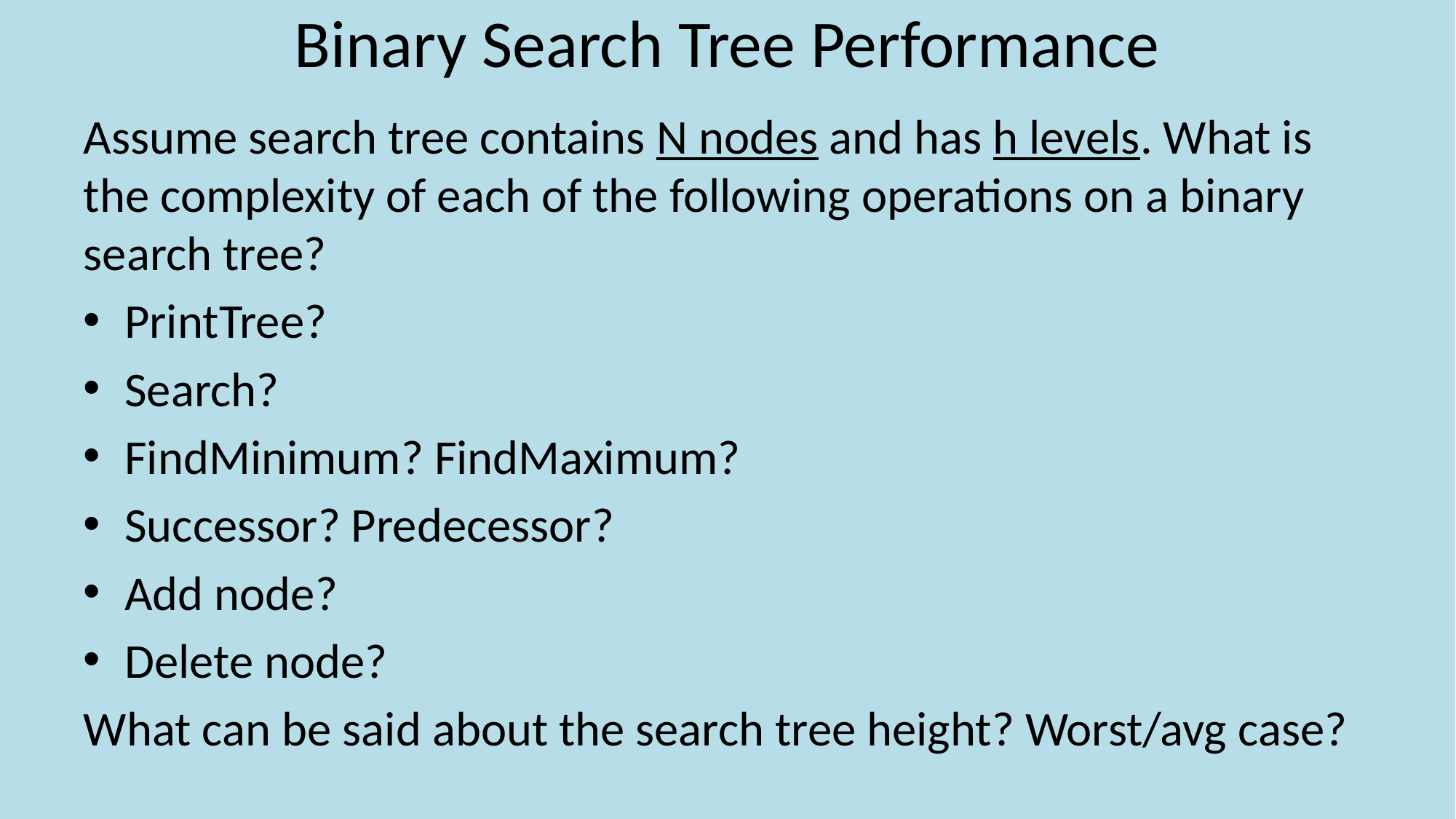

# Binary Search Tree Performance
Assume search tree contains N nodes and has h levels. What is the complexity of each of the following operations on a binary search tree?
PrintTree?
Search?
FindMinimum? FindMaximum?
Successor? Predecessor?
Add node?
Delete node?
What can be said about the search tree height? Worst/avg case?